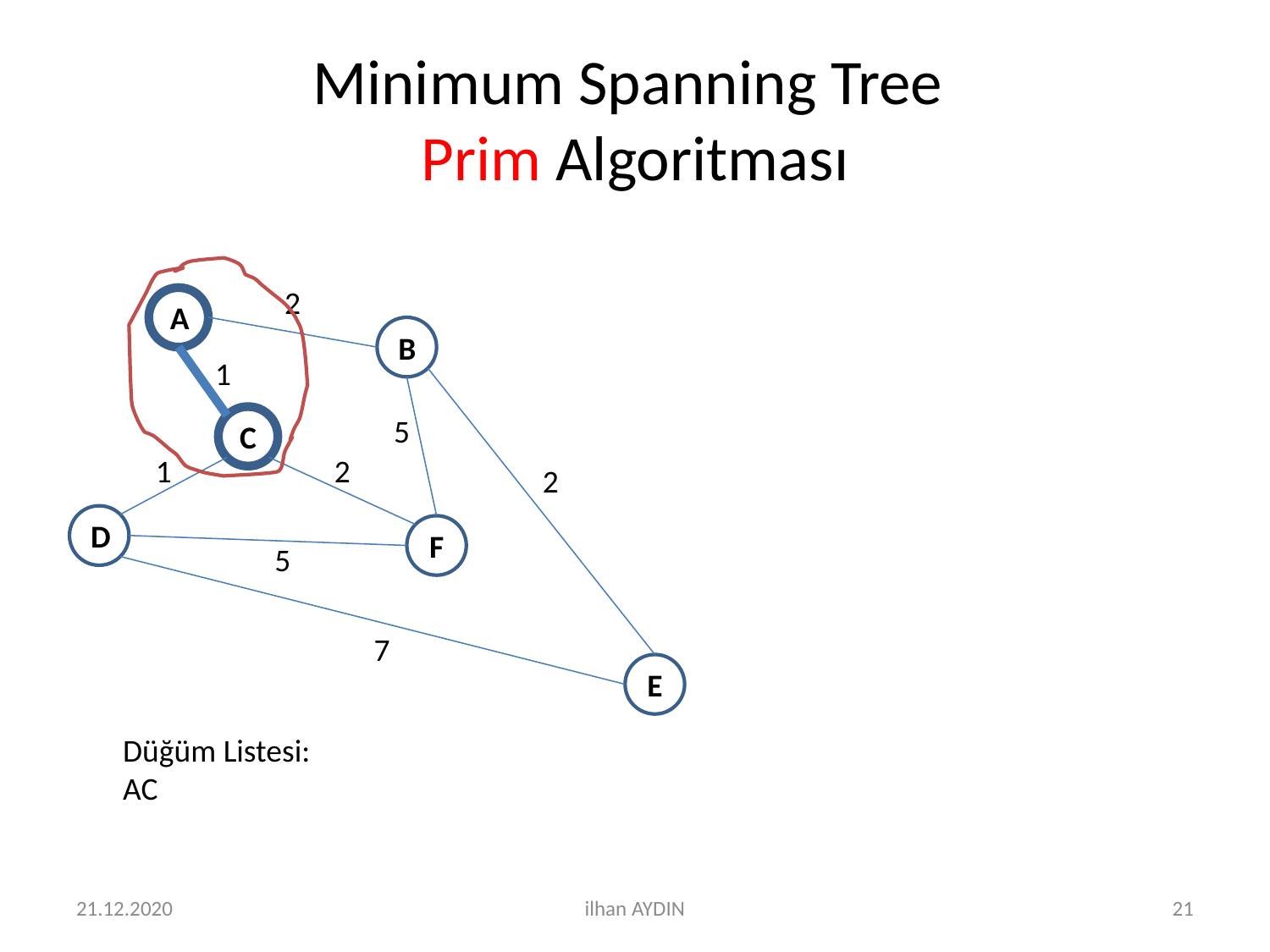

# Minimum Spanning Tree Prim Algoritması

2
A
B
1
C
5
1
2
2
D
F
5
7
E
Düğüm Listesi:
AC
21.12.2020
ilhan AYDIN
21